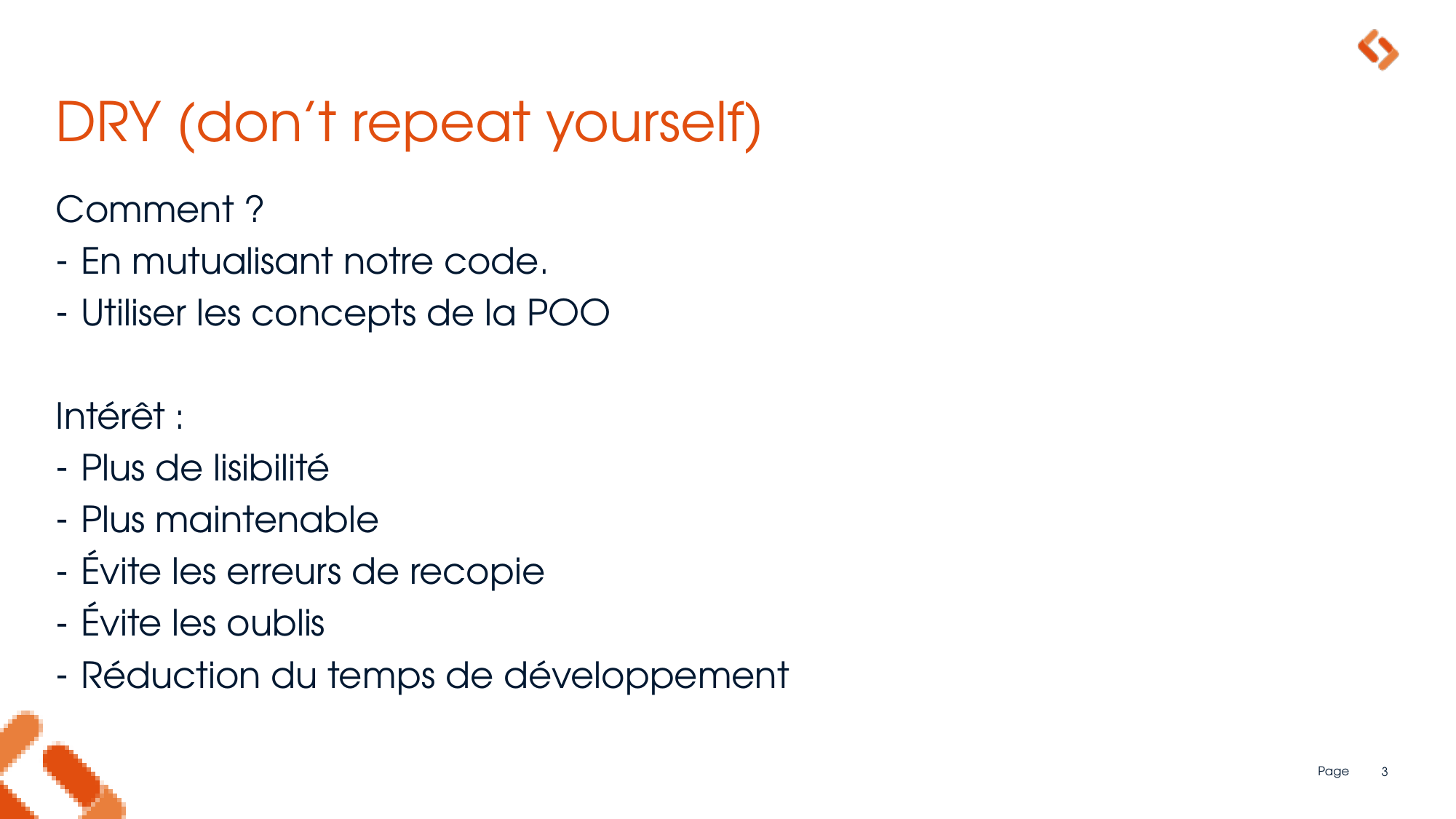

# DRY (don’t repeat yourself)
Comment ?
En mutualisant notre code.
Utiliser les concepts de la POO

Intérêt :
Plus de lisibilité
Plus maintenable
Évite les erreurs de recopie
Évite les oublis
Réduction du temps de développement